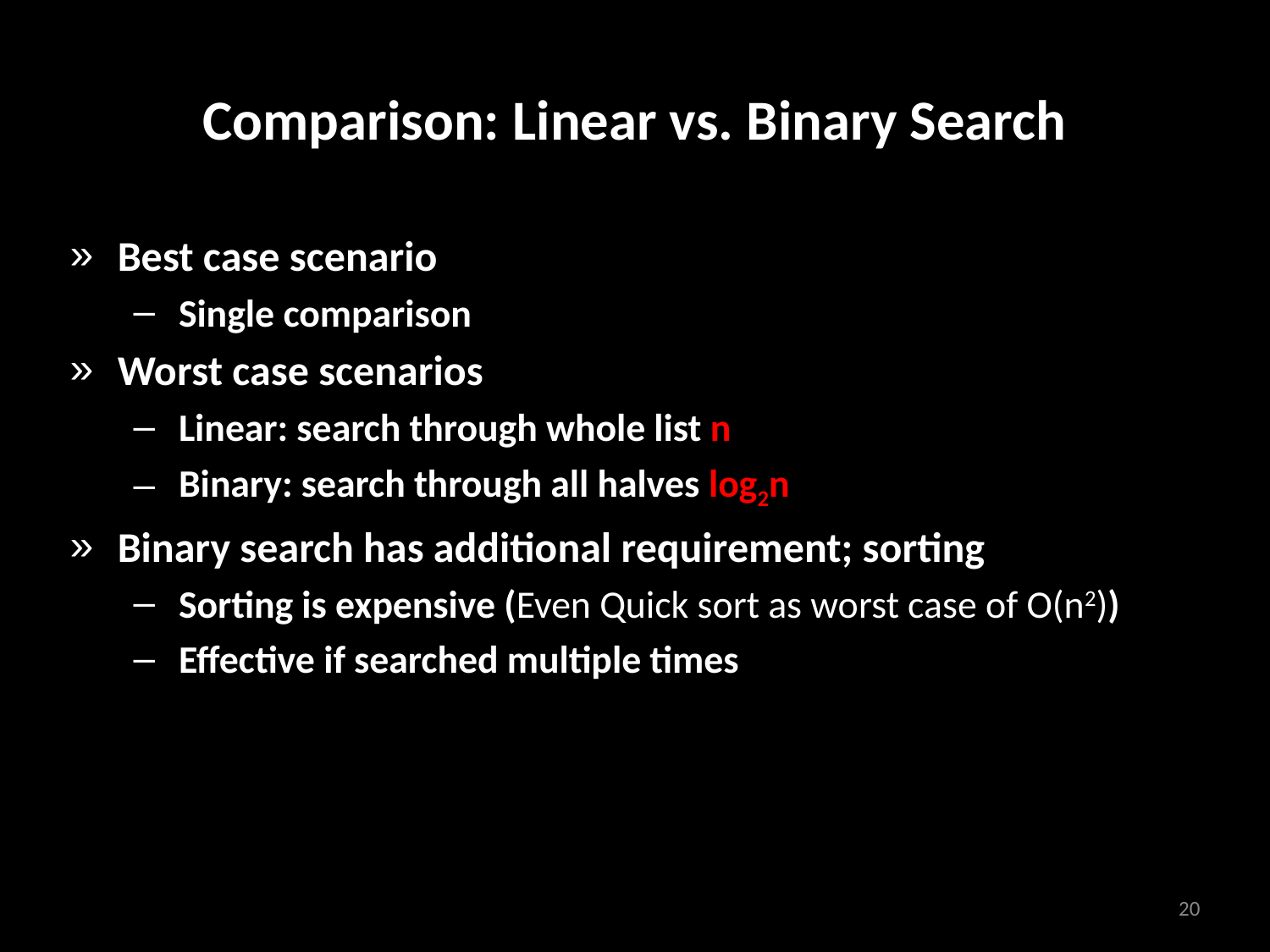

Comparison: Linear vs. Binary Search
Best case scenario
Single comparison
Worst case scenarios
Linear: search through whole list n
Binary: search through all halves log2n
Binary search has additional requirement; sorting
Sorting is expensive (Even Quick sort as worst case of O(n2))
Effective if searched multiple times
20